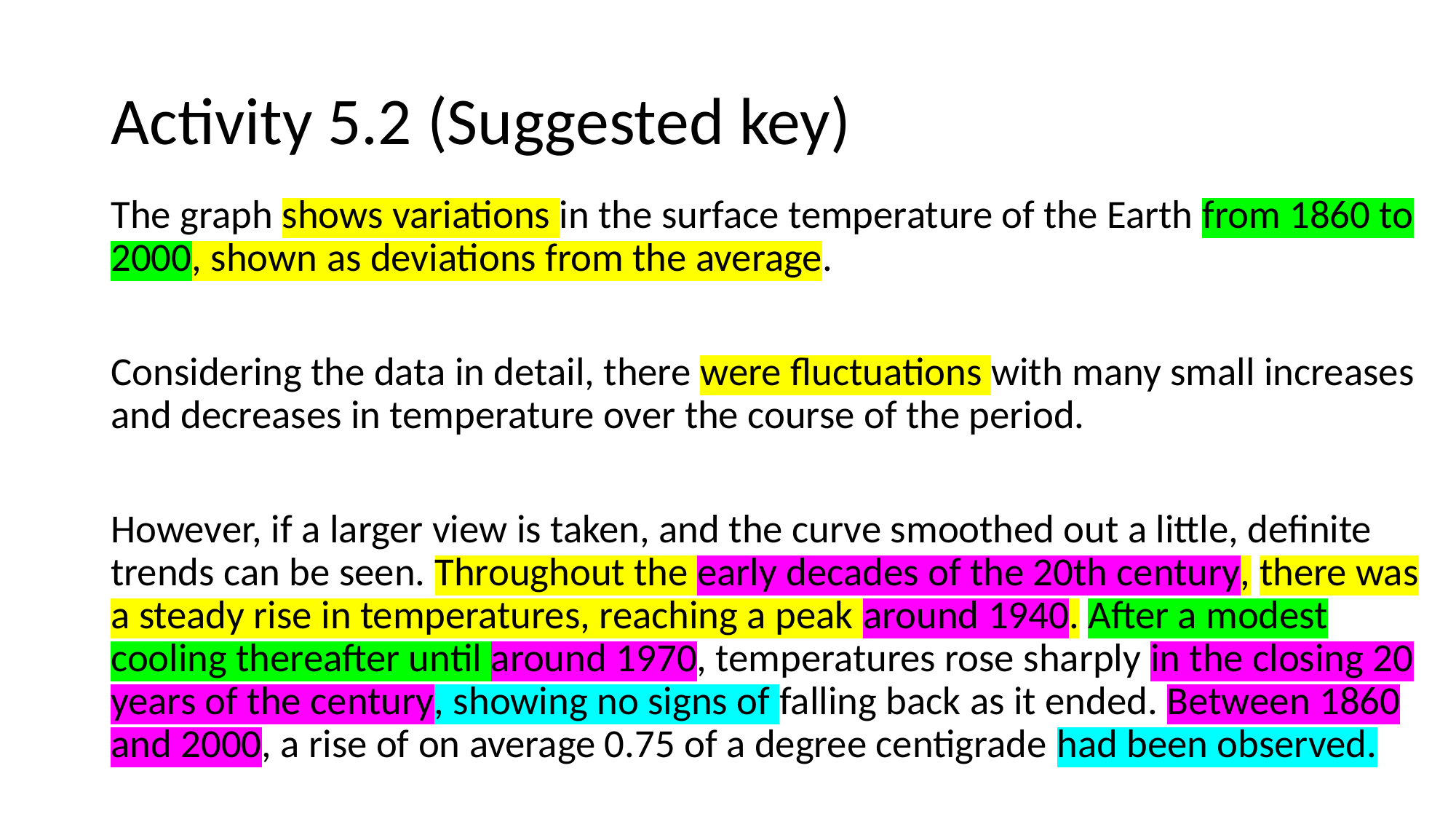

# Activity 5.2 (Suggested key)
The graph shows variations in the surface temperature of the Earth from 1860 to 2000, shown as deviations from the average.

Considering the data in detail, there were fluctuations with many small increases and decreases in temperature over the course of the period.

However, if a larger view is taken, and the curve smoothed out a little, definite trends can be seen. Throughout the early decades of the 20th century, there was a steady rise in temperatures, reaching a peak around 1940. After a modest cooling thereafter until around 1970, temperatures rose sharply in the closing 20 years of the century, showing no signs of falling back as it ended. Between 1860 and 2000, a rise of on average 0.75 of a degree centigrade had been observed.